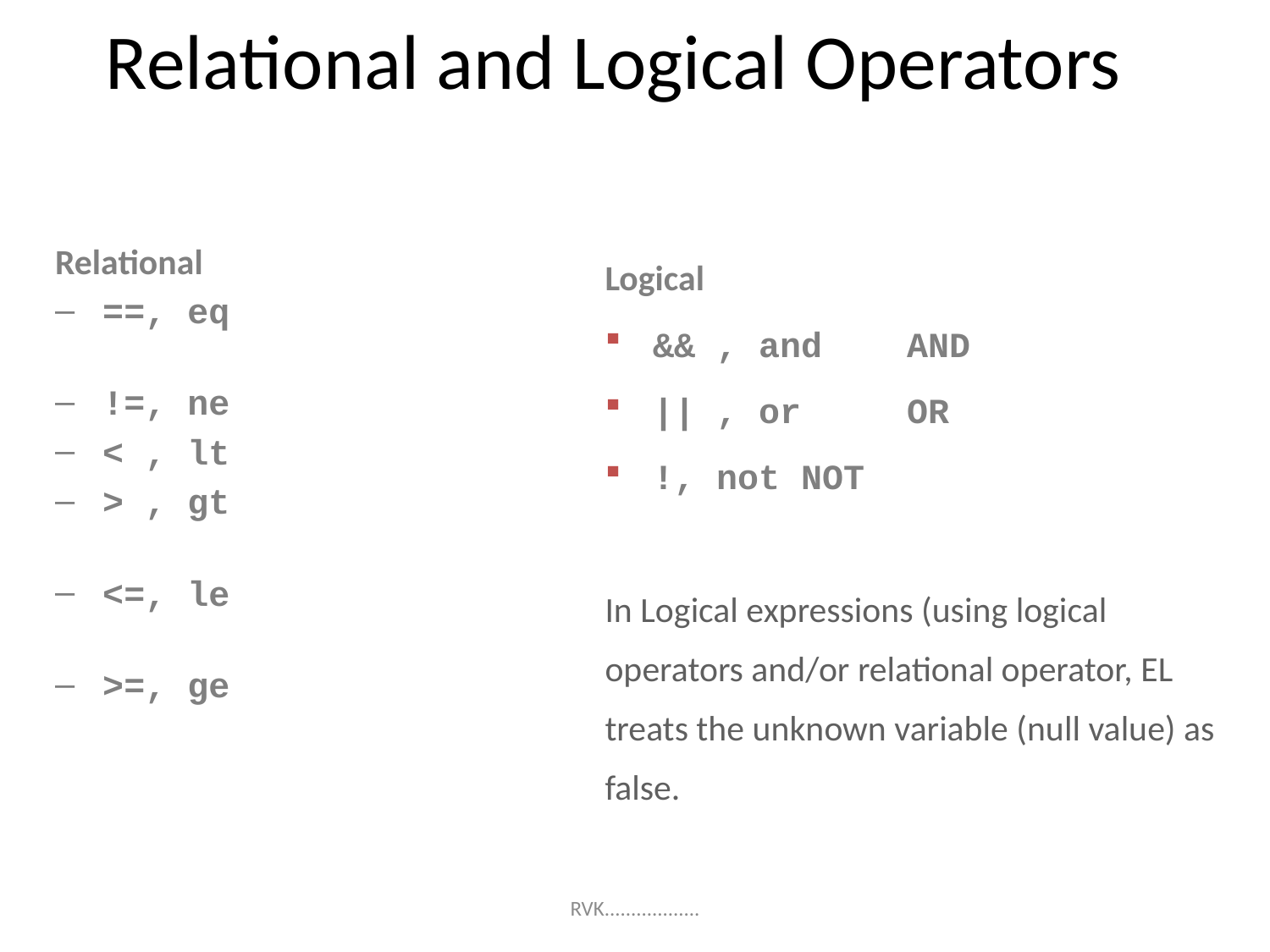

# Relational and Logical Operators
Relational
==, eq
!=, ne
< , lt
> , gt
<=, le
>=, ge

Logical
&& , and 	AND
|| , or 	OR
!, not NOT

In Logical expressions (using logical operators and/or relational operator, EL treats the unknown variable (null value) as false.

RVK..................